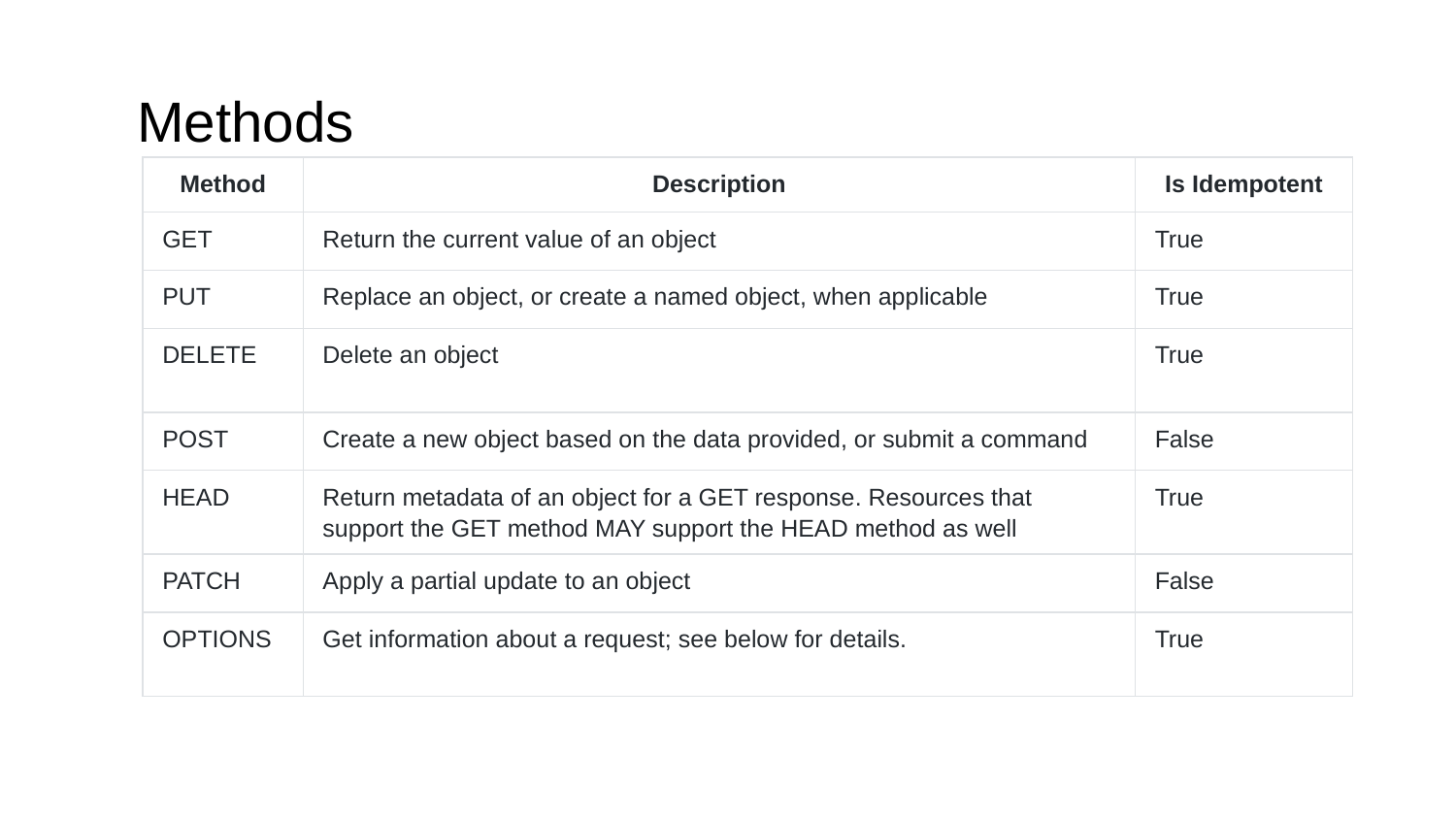

# Methods
| Method | Description | Is Idempotent |
| --- | --- | --- |
| GET | Return the current value of an object | True |
| PUT | Replace an object, or create a named object, when applicable | True |
| DELETE | Delete an object | True |
| POST | Create a new object based on the data provided, or submit a command | False |
| HEAD | Return metadata of an object for a GET response. Resources that support the GET method MAY support the HEAD method as well | True |
| PATCH | Apply a partial update to an object | False |
| OPTIONS | Get information about a request; see below for details. | True |